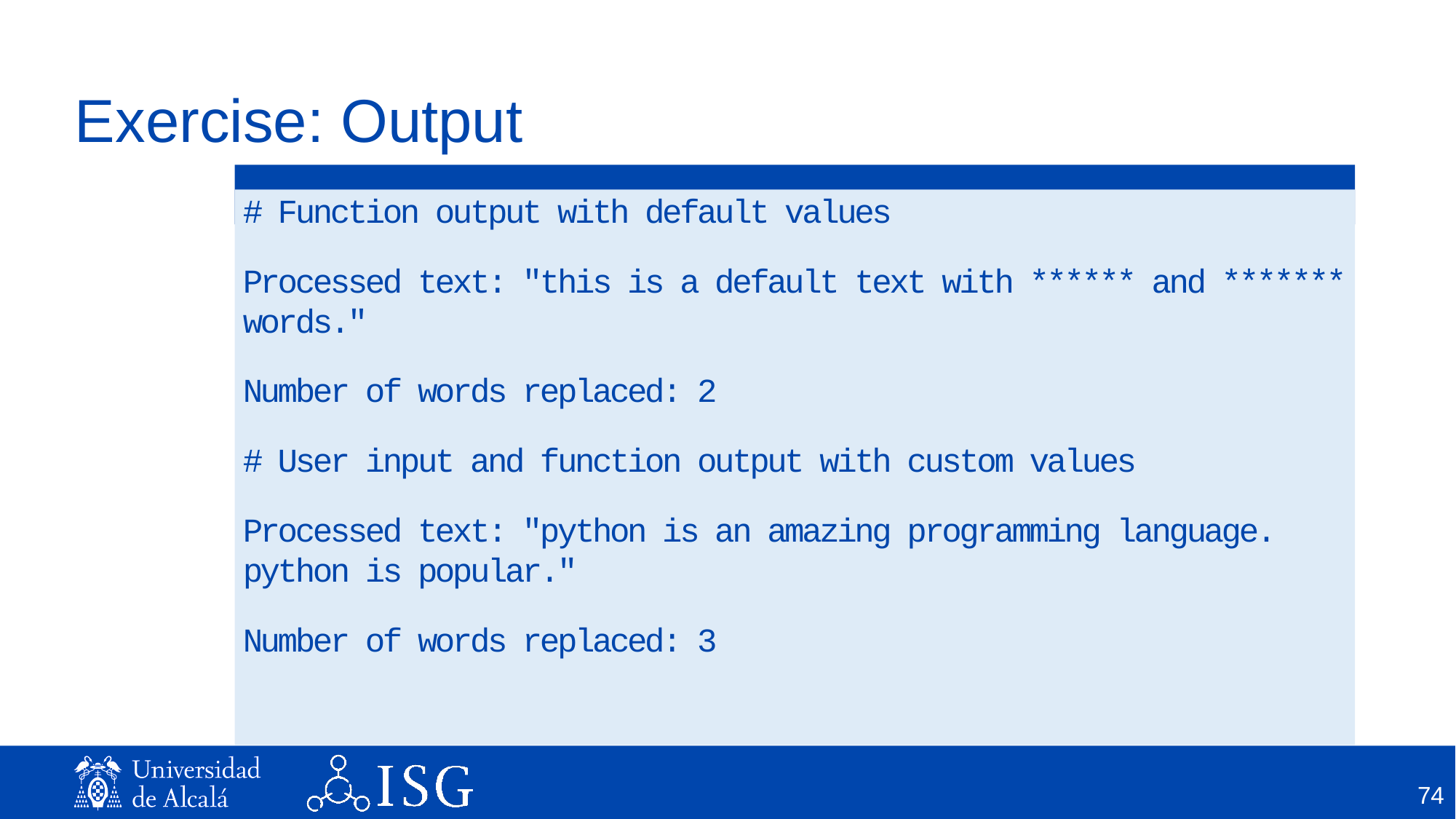

# Exercise: Output

# Function output with default values
Processed text: "this is a default text with ****** and ******* words."
Number of words replaced: 2
# User input and function output with custom values
Processed text: "python is an amazing programming language. python is popular."
Number of words replaced: 3